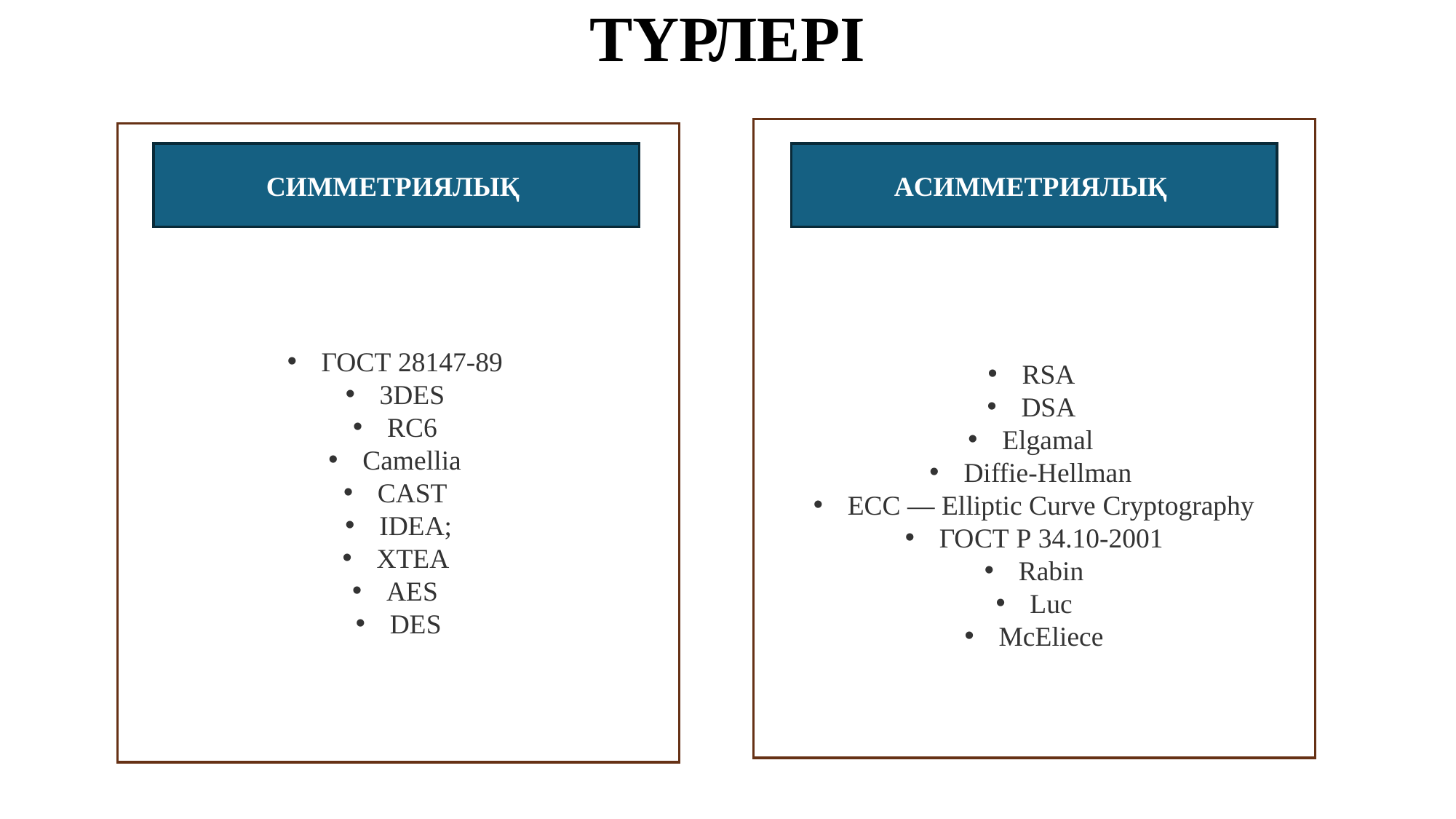

# ТҮРЛЕРІ

RSA
DSA
Elgamal
Diffie-Hellman
ECC — Elliptic Curve Cryptography
ГОСТ Р 34.10-2001
Rabin
Luc
McEliece

ГОСТ 28147-89
3DES
RC6
Camellia
CAST
IDEA;
XTEA
AES
DES
СИММЕТРИЯЛЫҚ
АСИММЕТРИЯЛЫҚ